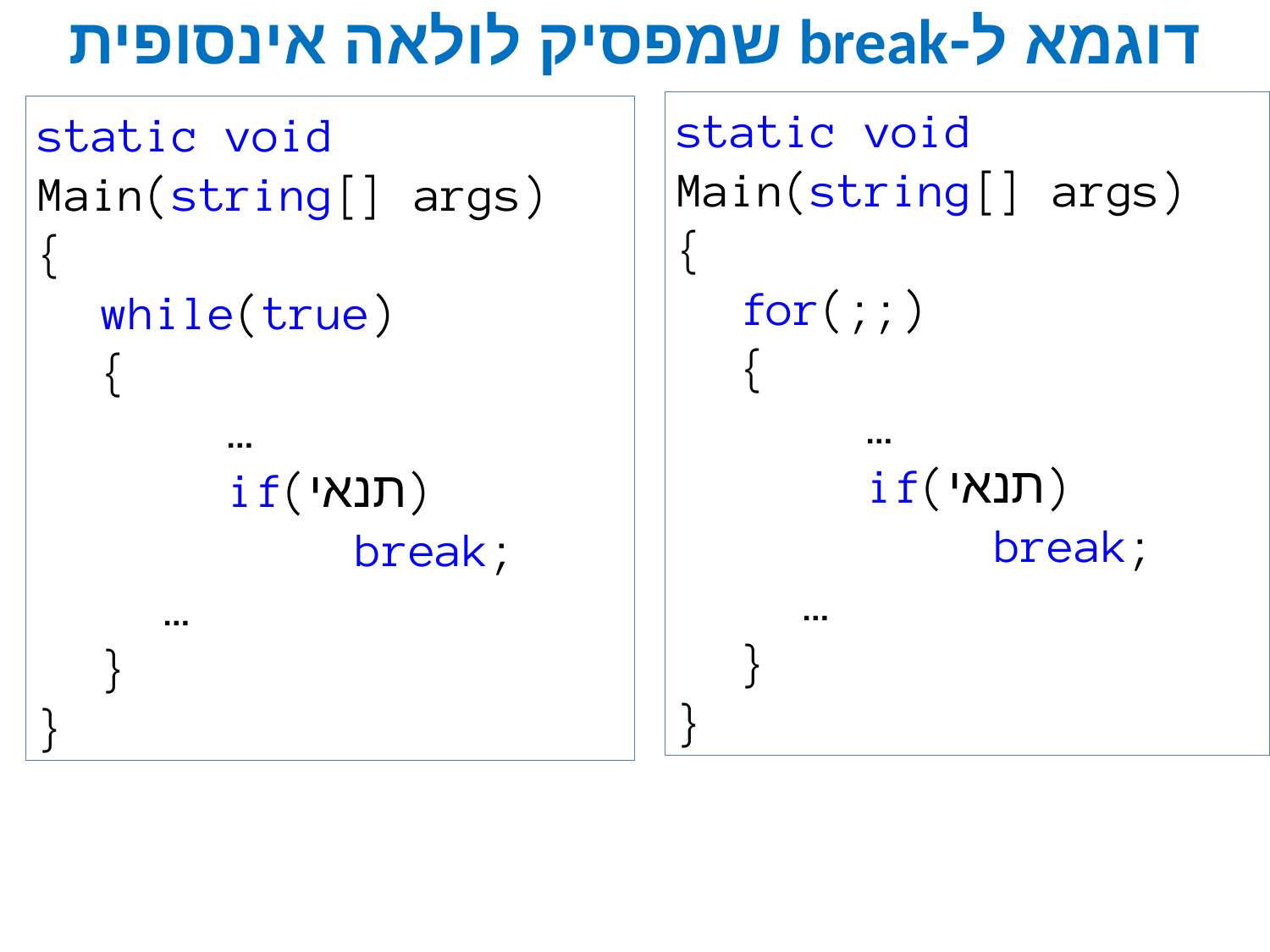

# דוגמא ל-break שמפסיק לולאה אינסופית
static void Main(string[] args)
{
for(;;)
{
	…
	if(תנאי)
	break;
…
}
}
static void Main(string[] args)
{
while(true)
{
	…
	if(תנאי)
	break;
…
}
}